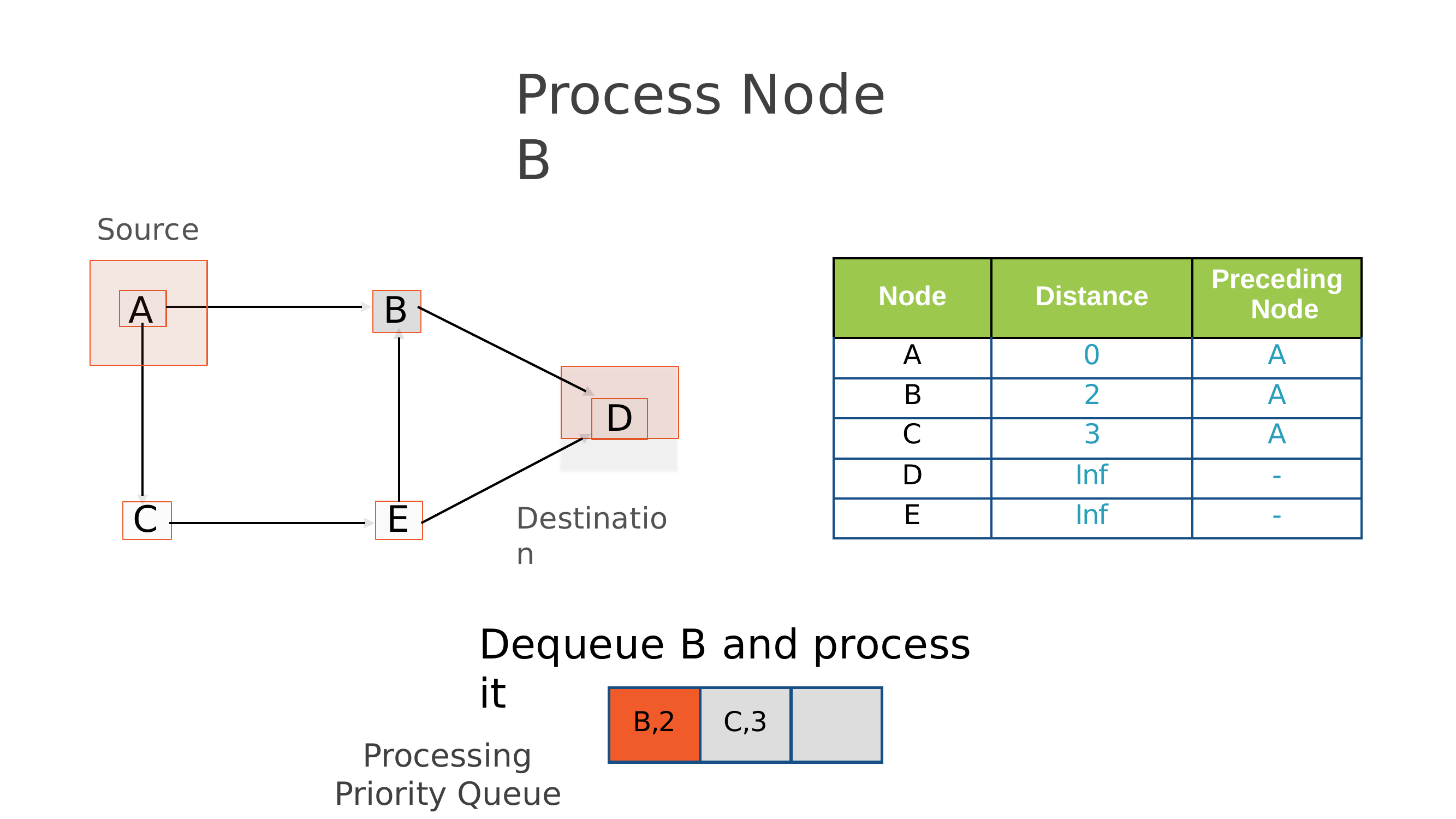

# Process Node B
Source
| Node | Distance | Preceding Node |
| --- | --- | --- |
| A | 0 | A |
| B | 2 | A |
| C | 3 | A |
| D | Inf | - |
| E | Inf | - |

A
B

D

Destination
E

C
Dequeue B and process it
Processing  Priority Queue
| B,2 | C,3 |  |
| --- | --- | --- |